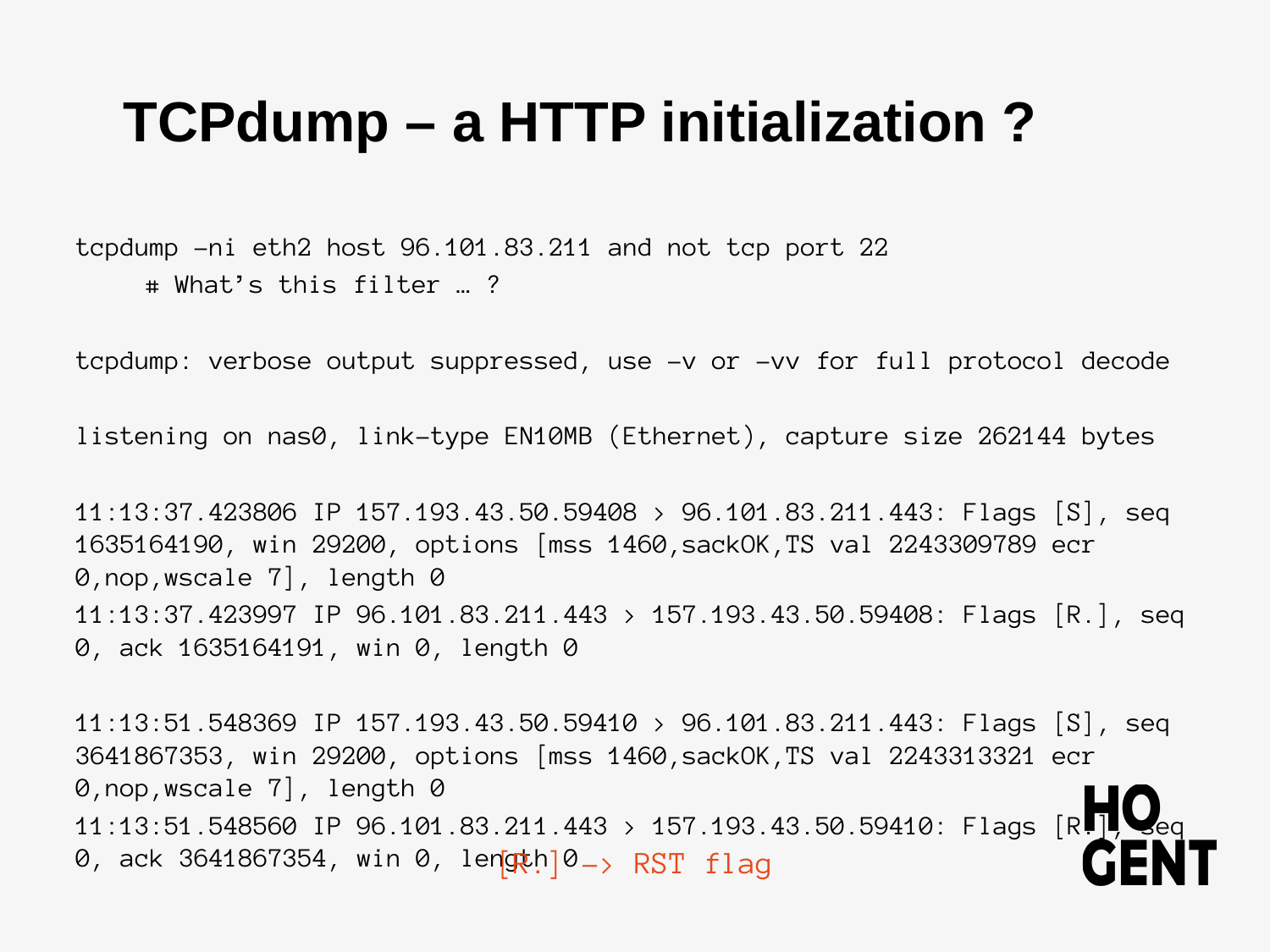

# TCPdump – a HTTP initialization ?
tcpdump -ni eth2 host 96.101.83.211 and not tcp port 22
	# What’s this filter … ?

tcpdump: verbose output suppressed, use -v or -vv for full protocol decode

listening on nas0, link-type EN10MB (Ethernet), capture size 262144 bytes

11:13:37.423806 IP 157.193.43.50.59408 > 96.101.83.211.443: Flags [S], seq 1635164190, win 29200, options [mss 1460,sackOK,TS val 2243309789 ecr 0,nop,wscale 7], length 0
11:13:37.423997 IP 96.101.83.211.443 > 157.193.43.50.59408: Flags [R.], seq 0, ack 1635164191, win 0, length 0

11:13:51.548369 IP 157.193.43.50.59410 > 96.101.83.211.443: Flags [S], seq 3641867353, win 29200, options [mss 1460,sackOK,TS val 2243313321 ecr 0,nop,wscale 7], length 0
11:13:51.548560 IP 96.101.83.211.443 > 157.193.43.50.59410: Flags [R.], seq 0, ack 3641867354, win 0, length 0
[R.] -> RST flag